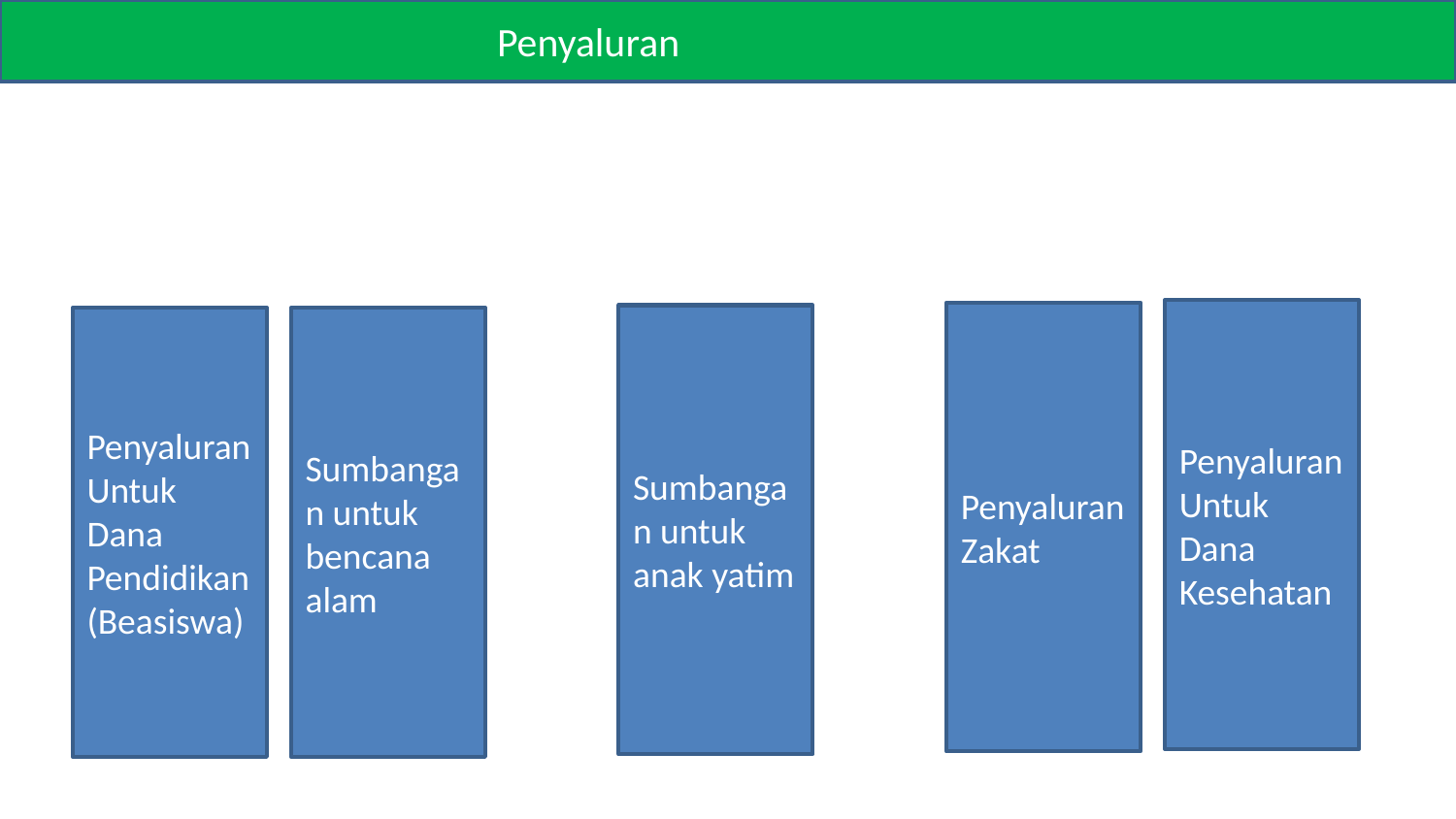

Penyaluran
Penyaluran Untuk Dana Kesehatan
Penyaluran Zakat
Sumbangan untuk anak yatim
Penyaluran Untuk Dana Pendidikan (Beasiswa)
Sumbangan untuk bencana alam